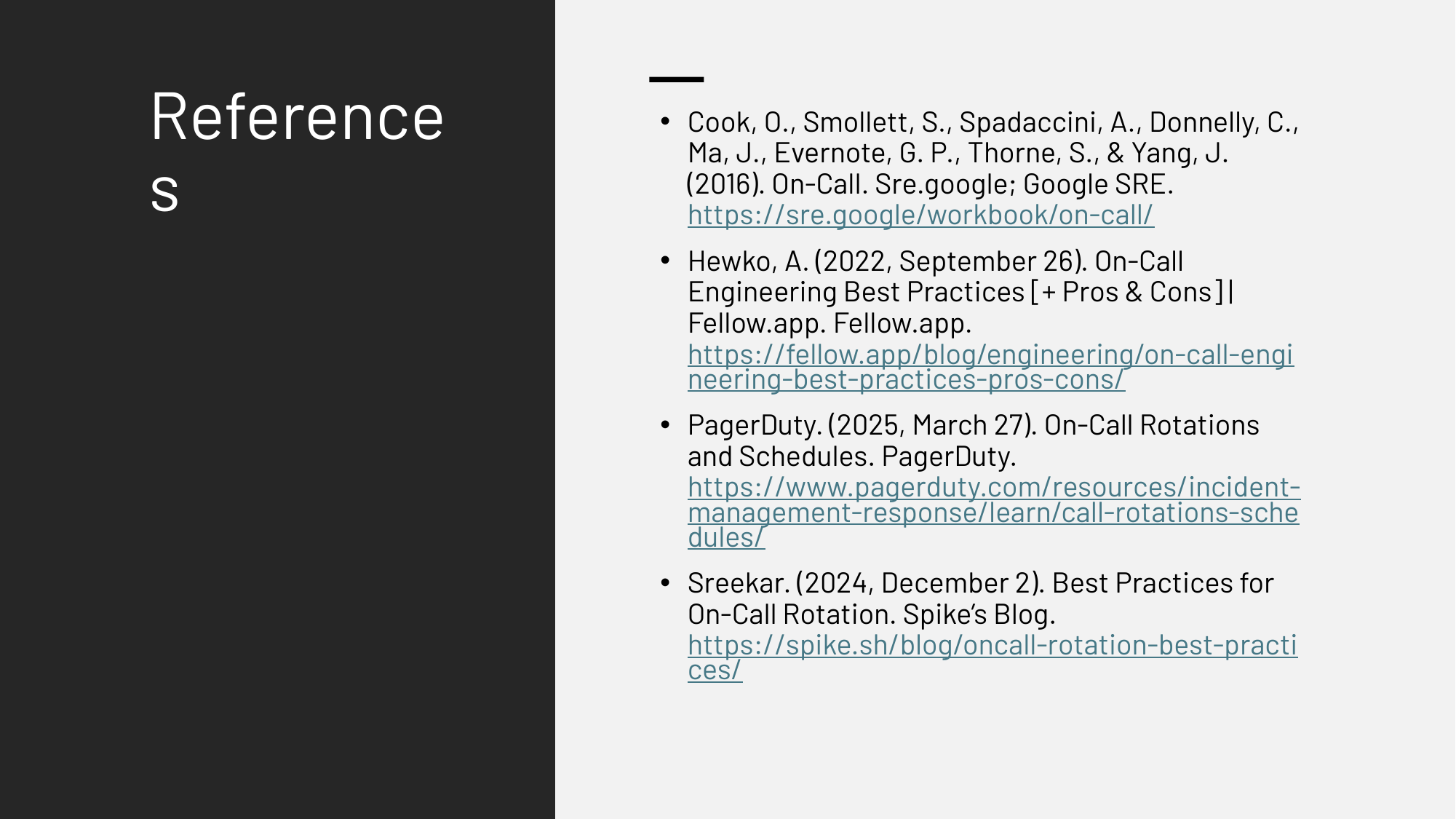

# References

Cook, O., Smollett, S., Spadaccini, A., Donnelly, C., Ma, J., Evernote, G. P., Thorne, S., & Yang, J. (2016). On-Call. Sre.google; Google SRE. https://sre.google/workbook/on-call/
Hewko, A. (2022, September 26). On-Call Engineering Best Practices [+ Pros & Cons] | Fellow.app. Fellow.app. https://fellow.app/blog/engineering/on-call-engineering-best-practices-pros-cons/
PagerDuty. (2025, March 27). On-Call Rotations and Schedules. PagerDuty. https://www.pagerduty.com/resources/incident-management-response/learn/call-rotations-schedules/
Sreekar. (2024, December 2). Best Practices for On-Call Rotation. Spike’s Blog. https://spike.sh/blog/oncall-rotation-best-practices/